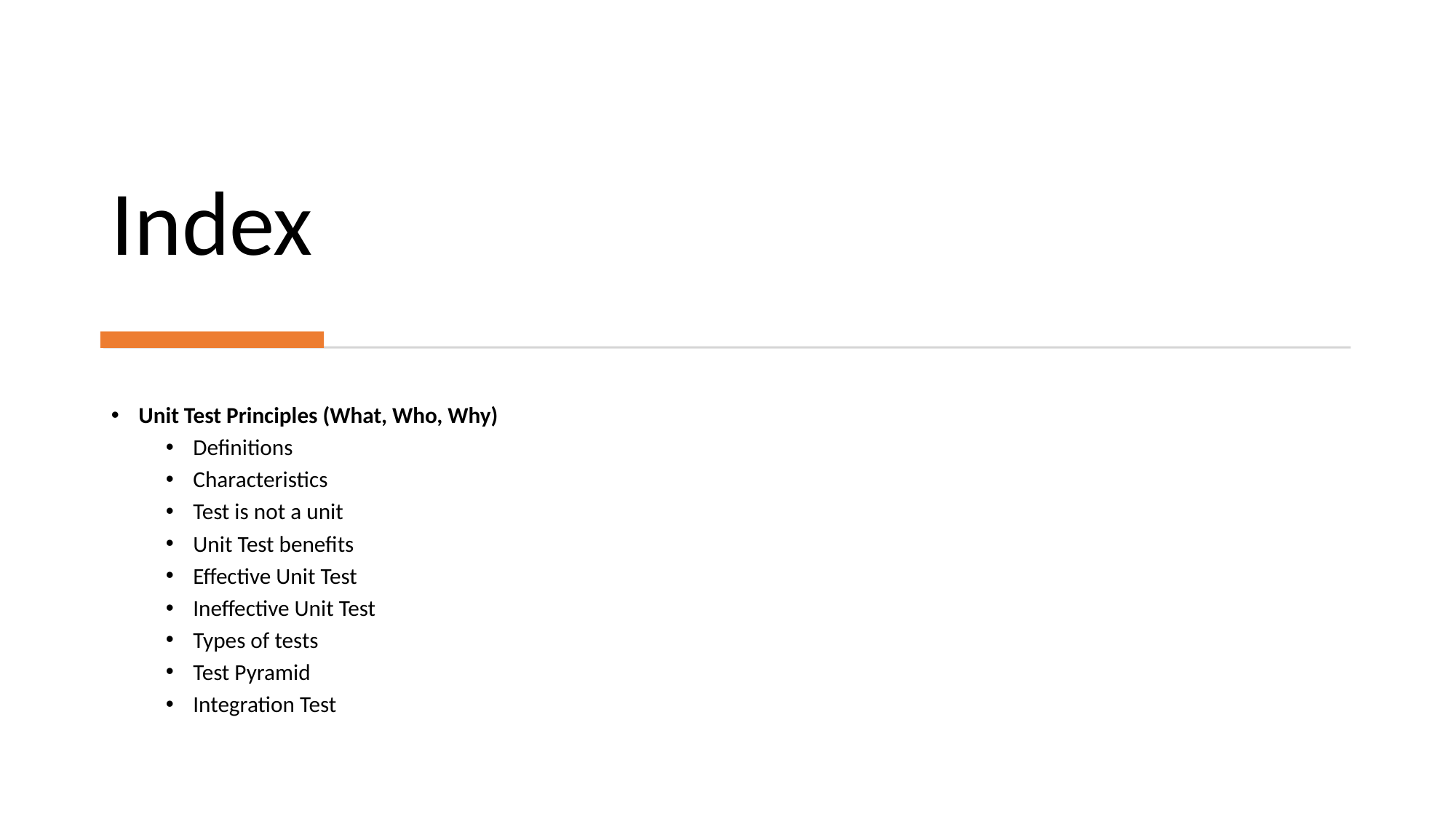

# Index

Unit Test Principles (What, Who, Why)
Definitions
Characteristics
Test is not a unit
Unit Test benefits
Effective Unit Test
Ineffective Unit Test
Types of tests
Test Pyramid
Integration Test